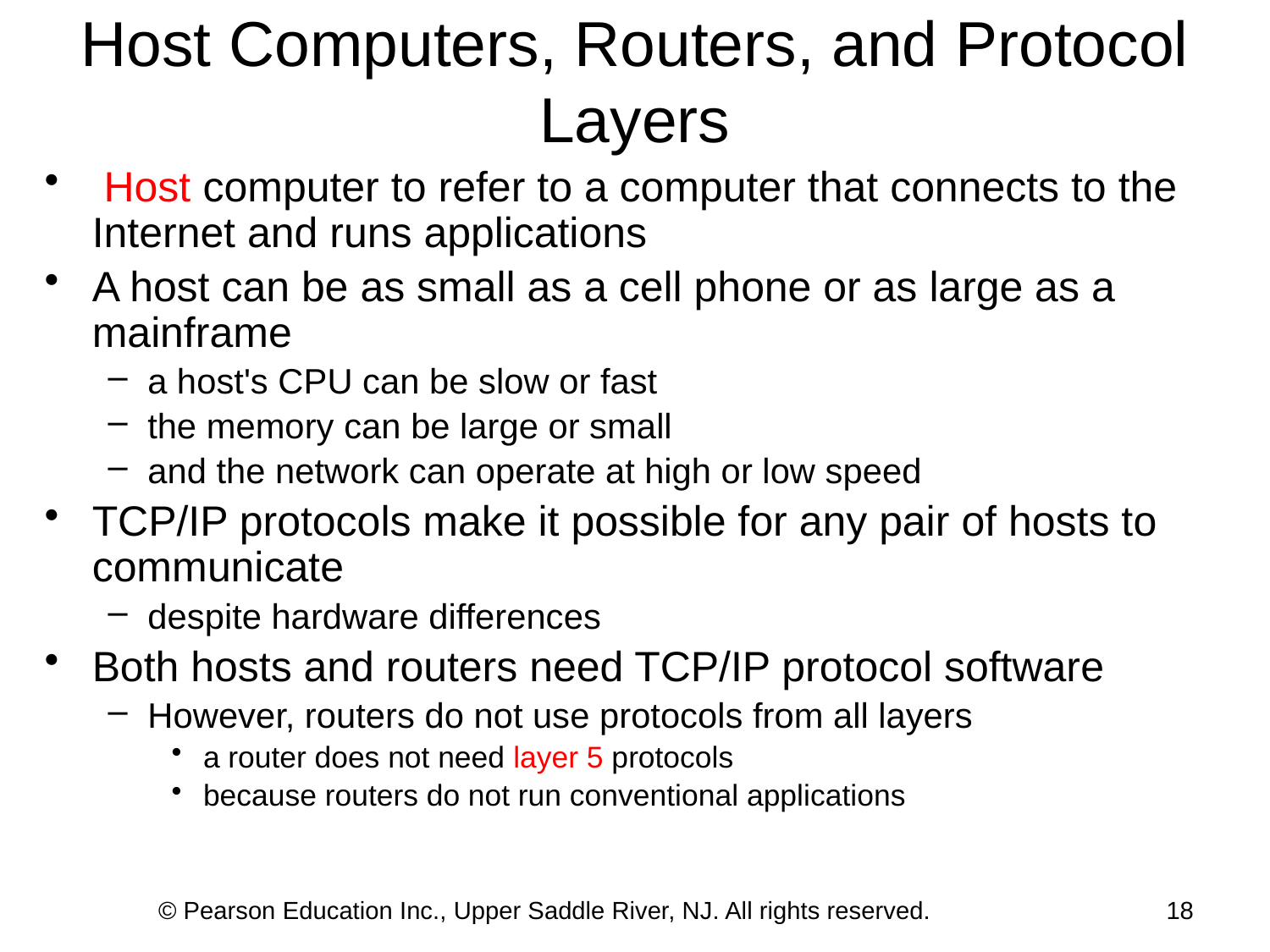

# Host Computers, Routers, and Protocol Layers
 Host computer to refer to a computer that connects to the Internet and runs applications
A host can be as small as a cell phone or as large as a mainframe
a host's CPU can be slow or fast
the memory can be large or small
and the network can operate at high or low speed
TCP/IP protocols make it possible for any pair of hosts to communicate
despite hardware differences
Both hosts and routers need TCP/IP protocol software
However, routers do not use protocols from all layers
a router does not need layer 5 protocols
because routers do not run conventional applications
© Pearson Education Inc., Upper Saddle River, NJ. All rights reserved.
18